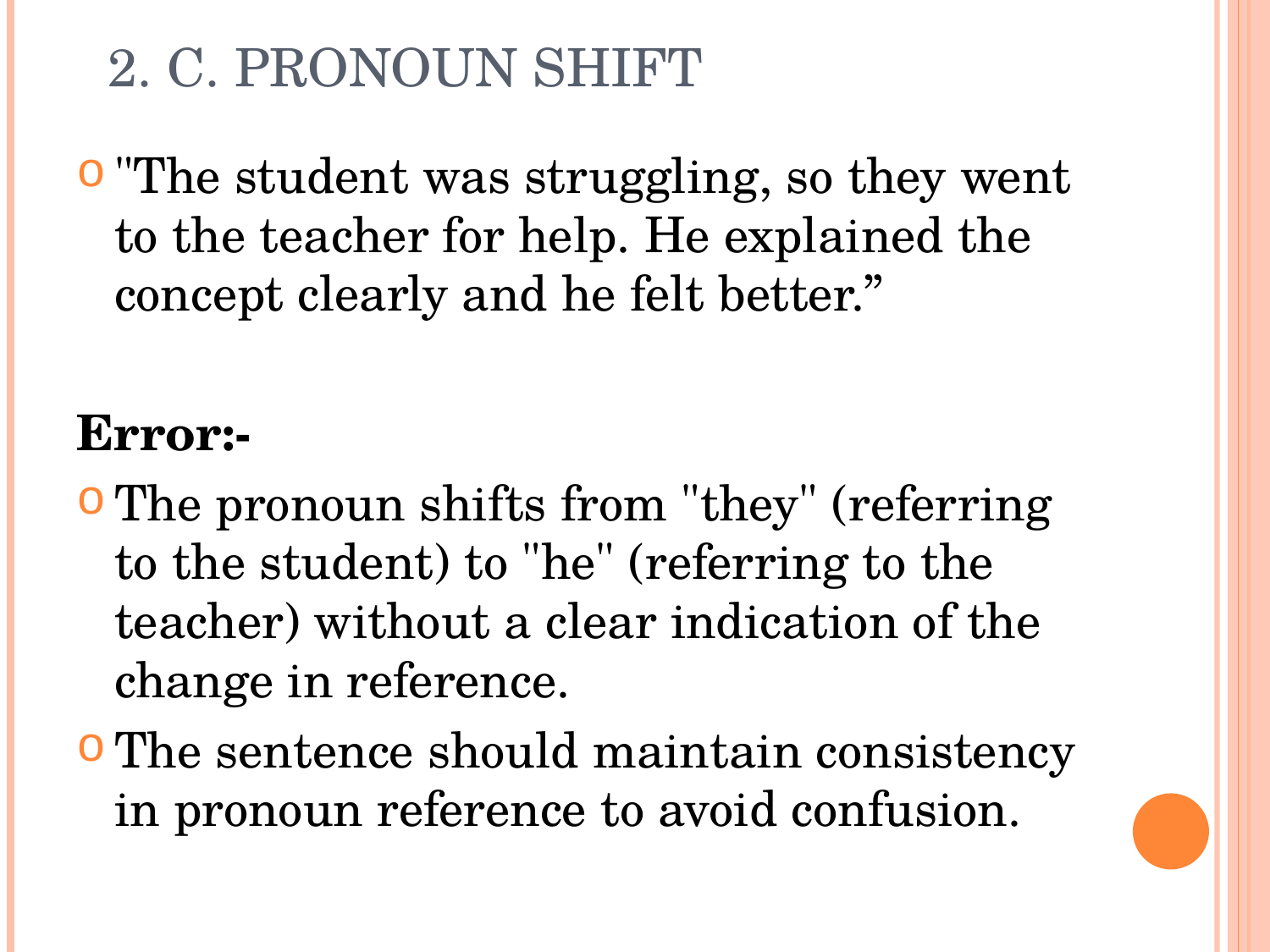

# 2. C. Pronoun Shift
"The student was struggling, so they went to the teacher for help. He explained the concept clearly and he felt better.”

Error:-
The pronoun shifts from "they" (referring to the student) to "he" (referring to the teacher) without a clear indication of the change in reference.
The sentence should maintain consistency in pronoun reference to avoid confusion.